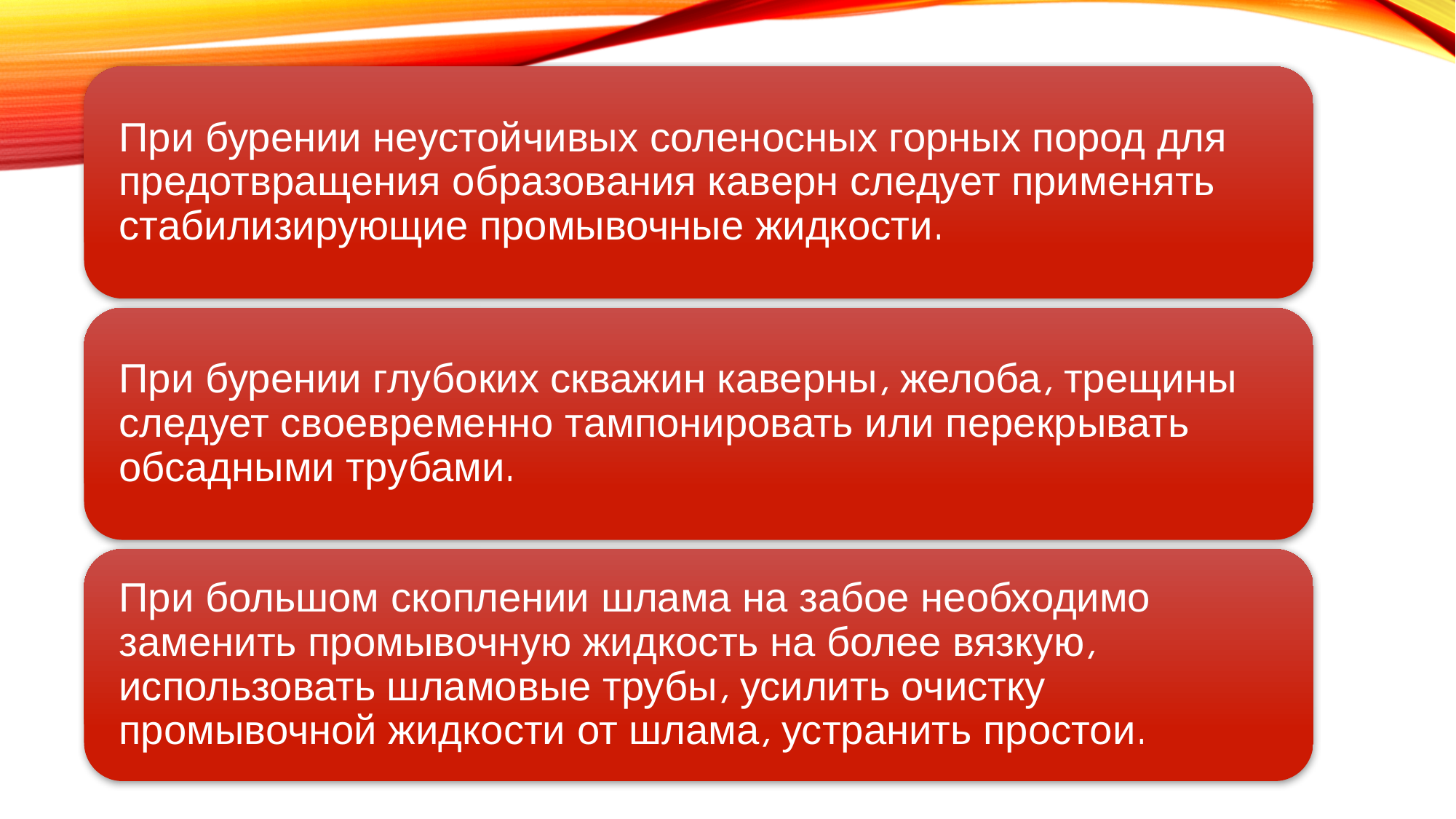

При бурении неустойчивых соленосных горных пород для предотвращения образования каверн следует применять стабилизирующие промывочные жидкости.
При бурении глубоких скважин каверны, желоба, трещины следует своевременно тампонировать или перекрывать обсадными трубами.
При большом скоплении шлама на забое необходимо заменить промывочную жидкость на более вязкую, использовать шламовые трубы, усилить очистку промывочной жидкости от шлама, устранить простои.